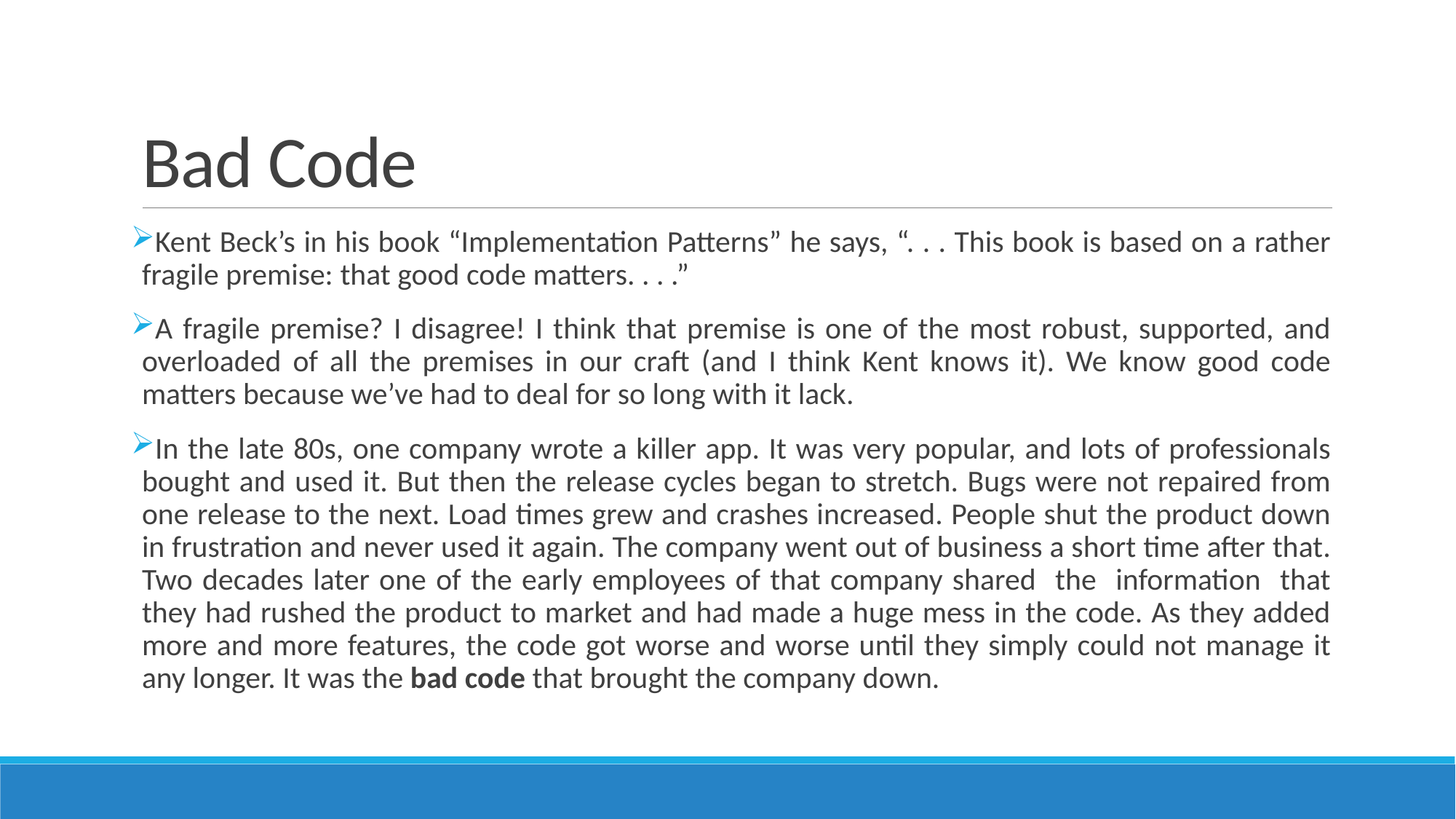

# Bad Code
Kent Beck’s in his book “Implementation Patterns” he says, “. . . This book is based on a rather fragile premise: that good code matters. . . .”
A fragile premise? I disagree! I think that premise is one of the most robust, supported, and overloaded of all the premises in our craft (and I think Kent knows it). We know good code matters because we’ve had to deal for so long with it lack.
In the late 80s, one company wrote a killer app. It was very popular, and lots of professionals bought and used it. But then the release cycles began to stretch. Bugs were not repaired from one release to the next. Load times grew and crashes increased. People shut the product down in frustration and never used it again. The company went out of business a short time after that. Two decades later one of the early employees of that company shared  the  information  that they had rushed the product to market and had made a huge mess in the code. As they added more and more features, the code got worse and worse until they simply could not manage it any longer. It was the bad code that brought the company down.